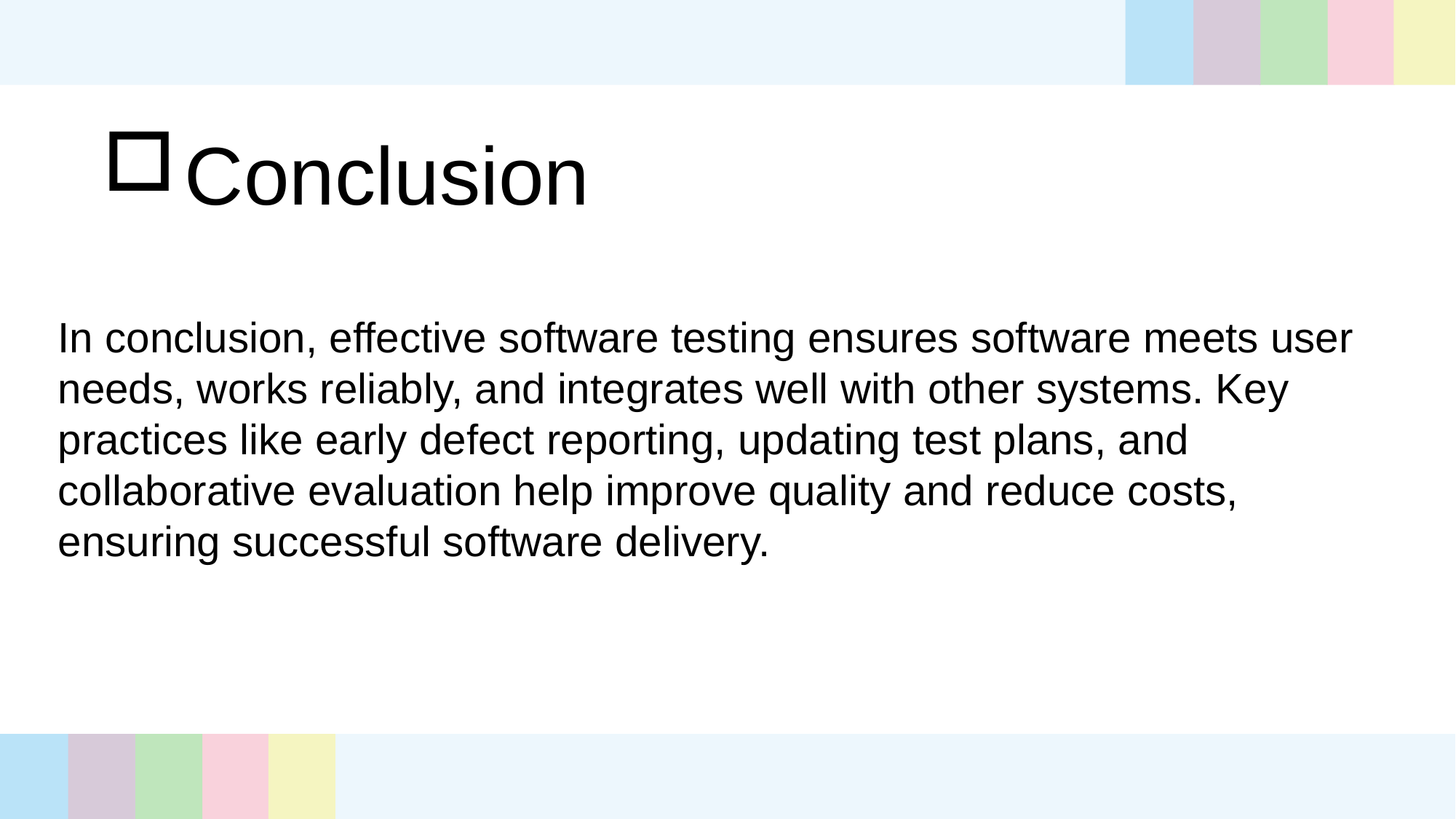

Conclusion
Please click to edit text
In conclusion, effective software testing ensures software meets user needs, works reliably, and integrates well with other systems. Key practices like early defect reporting, updating test plans, and collaborative evaluation help improve quality and reduce costs, ensuring successful software delivery.